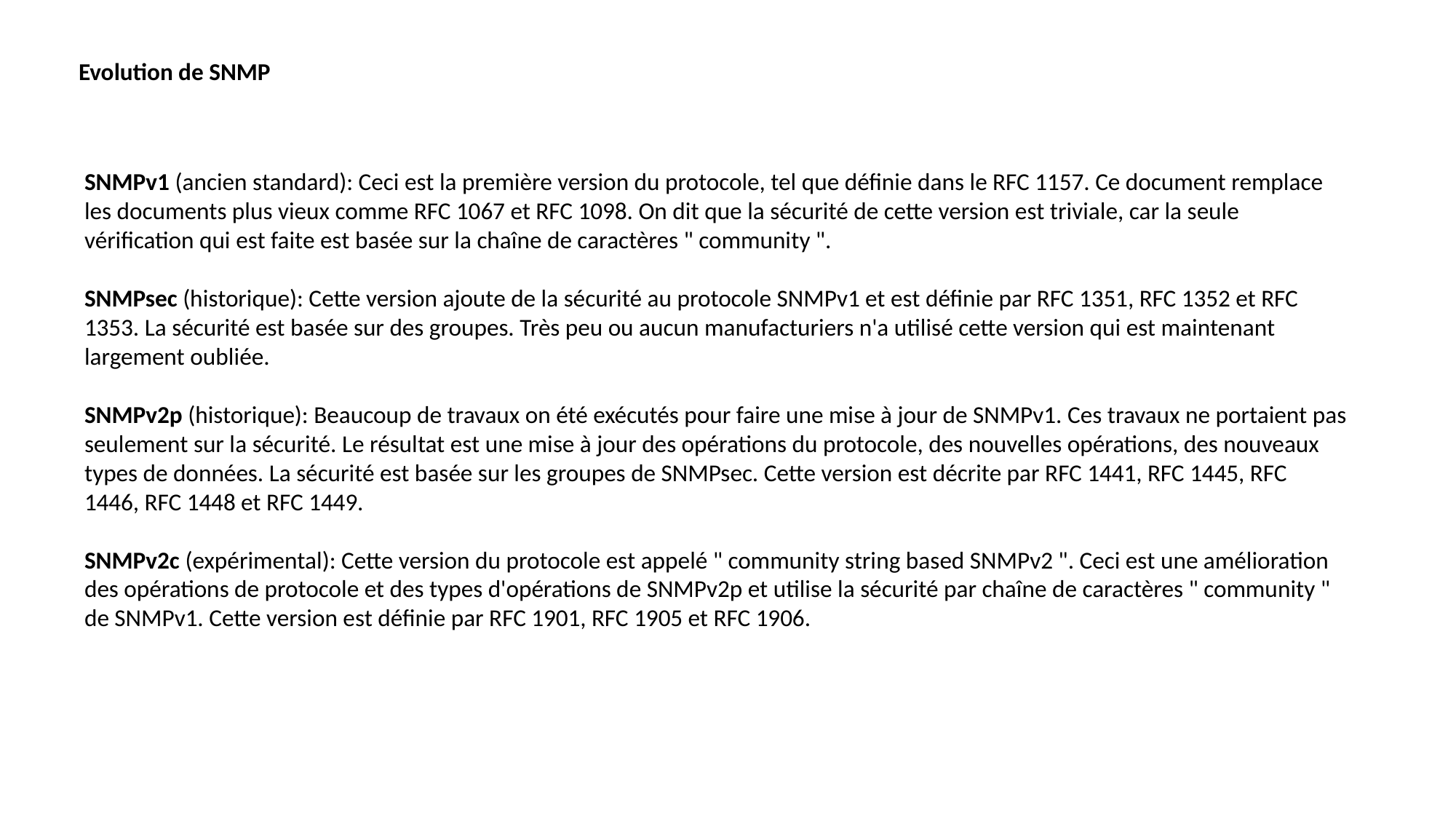

Evolution de SNMP
SNMPv1 (ancien standard): Ceci est la première version du protocole, tel que définie dans le RFC 1157. Ce document remplace les documents plus vieux comme RFC 1067 et RFC 1098. On dit que la sécurité de cette version est triviale, car la seule vérification qui est faite est basée sur la chaîne de caractères " community ".

SNMPsec (historique): Cette version ajoute de la sécurité au protocole SNMPv1 et est définie par RFC 1351, RFC 1352 et RFC 1353. La sécurité est basée sur des groupes. Très peu ou aucun manufacturiers n'a utilisé cette version qui est maintenant largement oubliée.

SNMPv2p (historique): Beaucoup de travaux on été exécutés pour faire une mise à jour de SNMPv1. Ces travaux ne portaient pas seulement sur la sécurité. Le résultat est une mise à jour des opérations du protocole, des nouvelles opérations, des nouveaux types de données. La sécurité est basée sur les groupes de SNMPsec. Cette version est décrite par RFC 1441, RFC 1445, RFC 1446, RFC 1448 et RFC 1449.

SNMPv2c (expérimental): Cette version du protocole est appelé " community string based SNMPv2 ". Ceci est une amélioration des opérations de protocole et des types d'opérations de SNMPv2p et utilise la sécurité par chaîne de caractères " community " de SNMPv1. Cette version est définie par RFC 1901, RFC 1905 et RFC 1906.